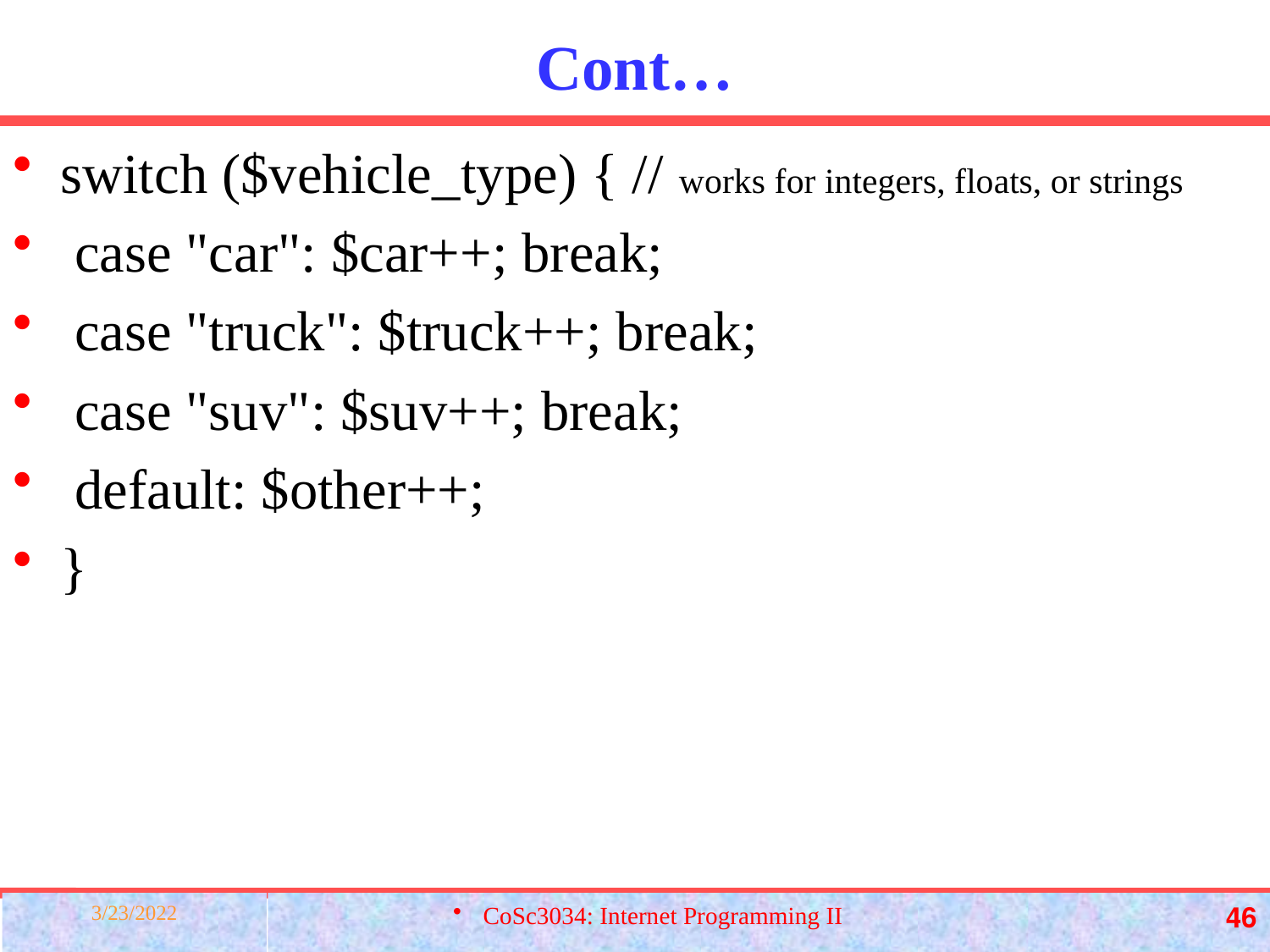

# Cont…
switch ($vehicle_type) { // works for integers, floats, or strings
 case "car": $car++; break;
 case "truck": $truck++; break;
 case "suv": $suv++; break;
 default: $other++;
}

3/23/2022
CoSc3034: Internet Programming II
46